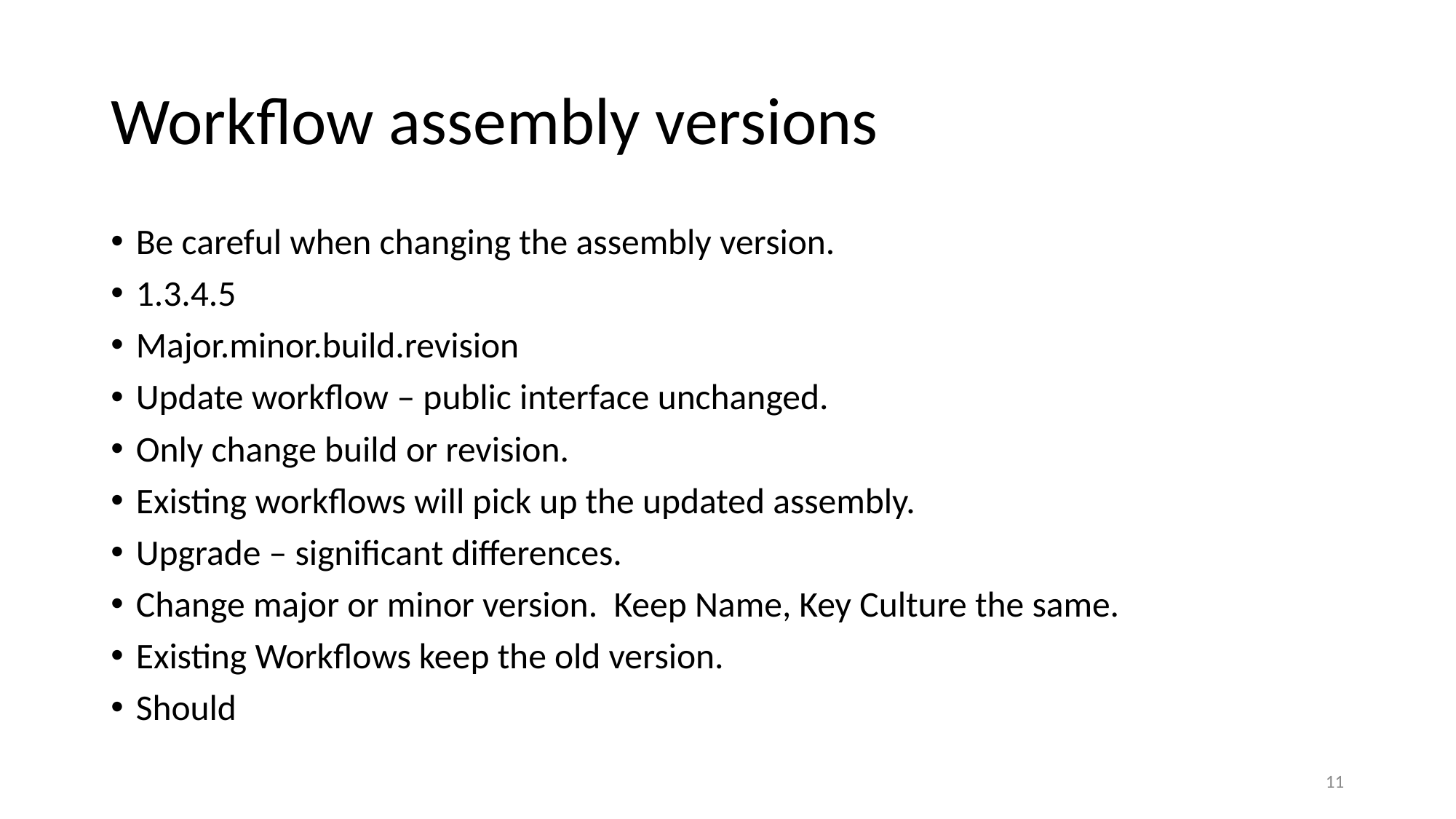

# Workflow assembly versions
Be careful when changing the assembly version.
1.3.4.5
Major.minor.build.revision
Update workflow – public interface unchanged.
Only change build or revision.
Existing workflows will pick up the updated assembly.
Upgrade – significant differences.
Change major or minor version.  Keep Name, Key Culture the same.
Existing Workflows keep the old version.
Should
11